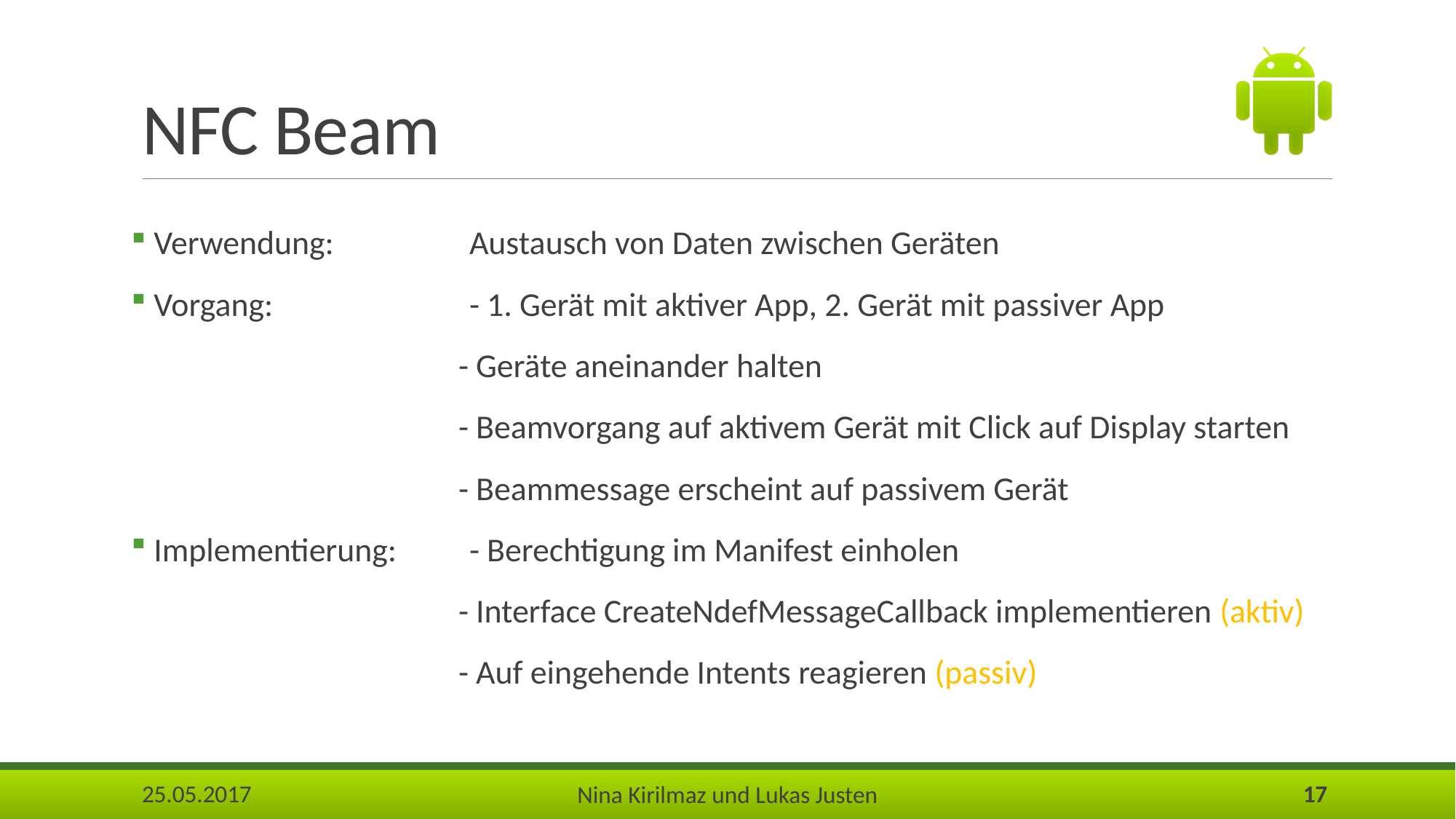

# NFC Beam
 Verwendung:		Austausch von Daten zwischen Geräten
 Vorgang:		- 1. Gerät mit aktiver App, 2. Gerät mit passiver App
			- Geräte aneinander halten
			- Beamvorgang auf aktivem Gerät mit Click auf Display starten
			- Beammessage erscheint auf passivem Gerät
 Implementierung:  	- Berechtigung im Manifest einholen
			- Interface CreateNdefMessageCallback implementieren (aktiv)
			- Auf eingehende Intents reagieren (passiv)

25.05.2017
17